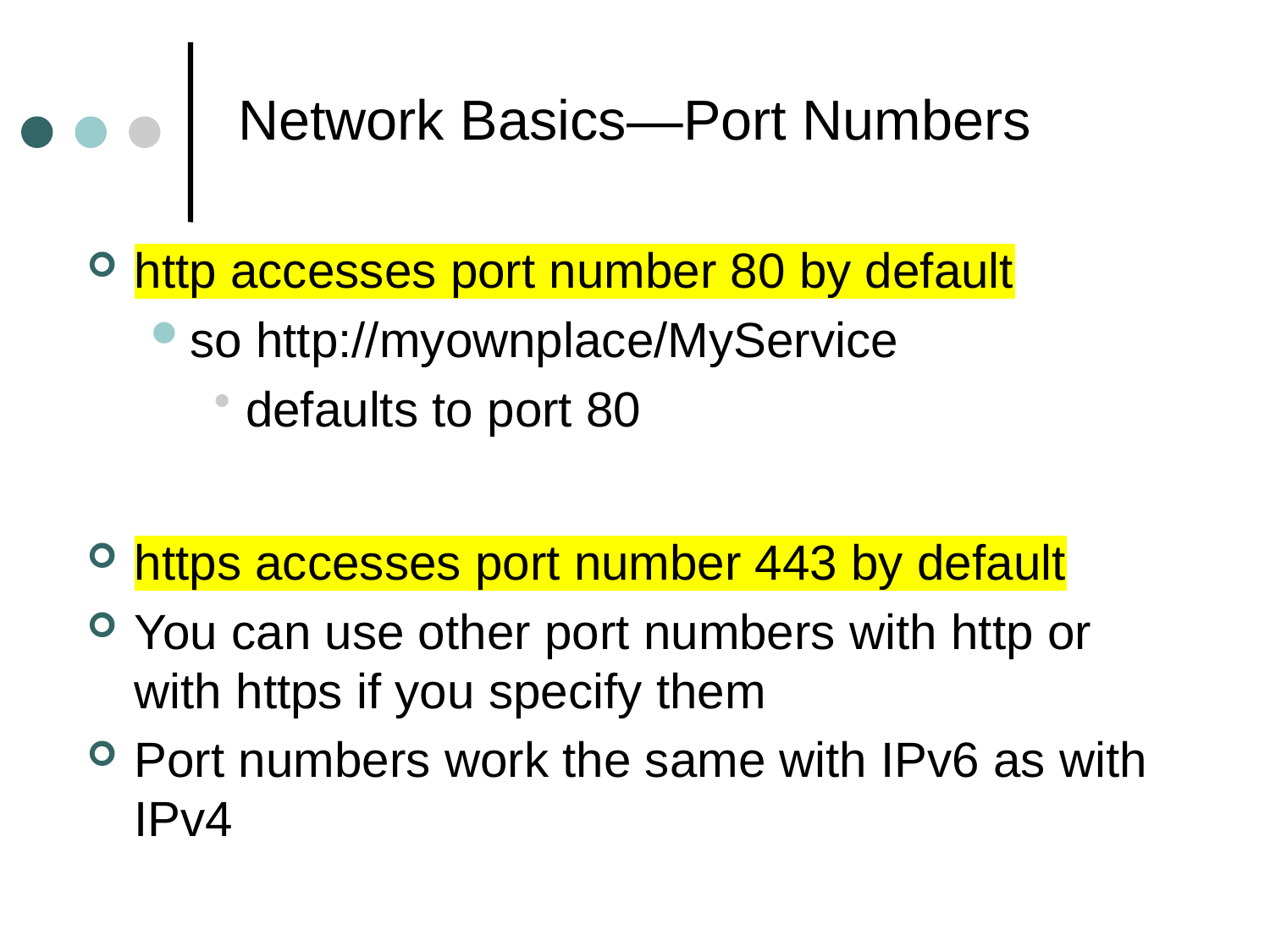

# Network Basics—Port Numbers
http accesses port number 80 by default
so http://myownplace/MyService
defaults to port 80

https accesses port number 443 by default
You can use other port numbers with http or with https if you specify them
Port numbers work the same with IPv6 as with IPv4